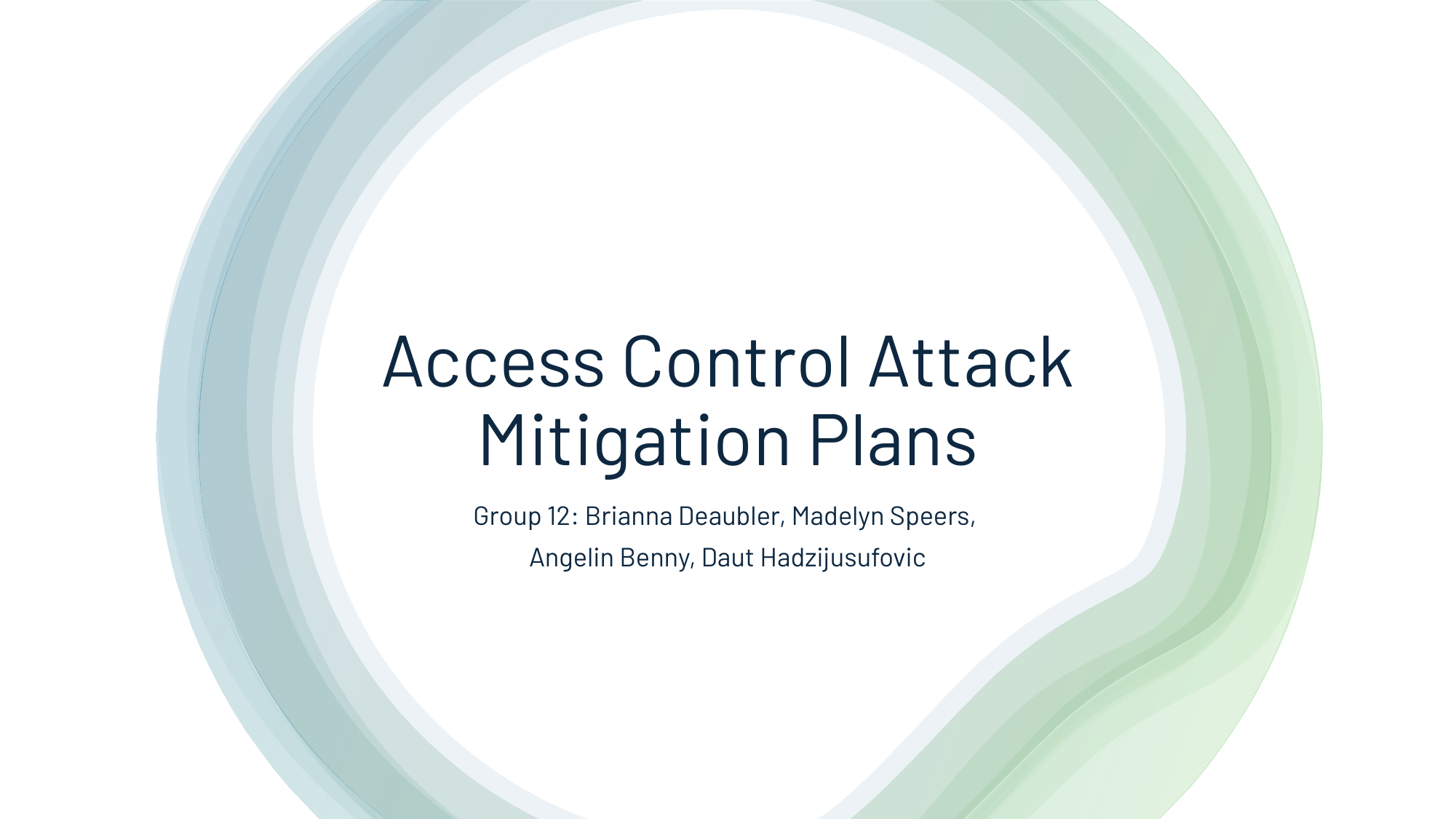

# Access Control Attack Mitigation Plans
Group 12: Brianna Deaubler, Madelyn Speers,
Angelin Benny, Daut Hadzijusufovic